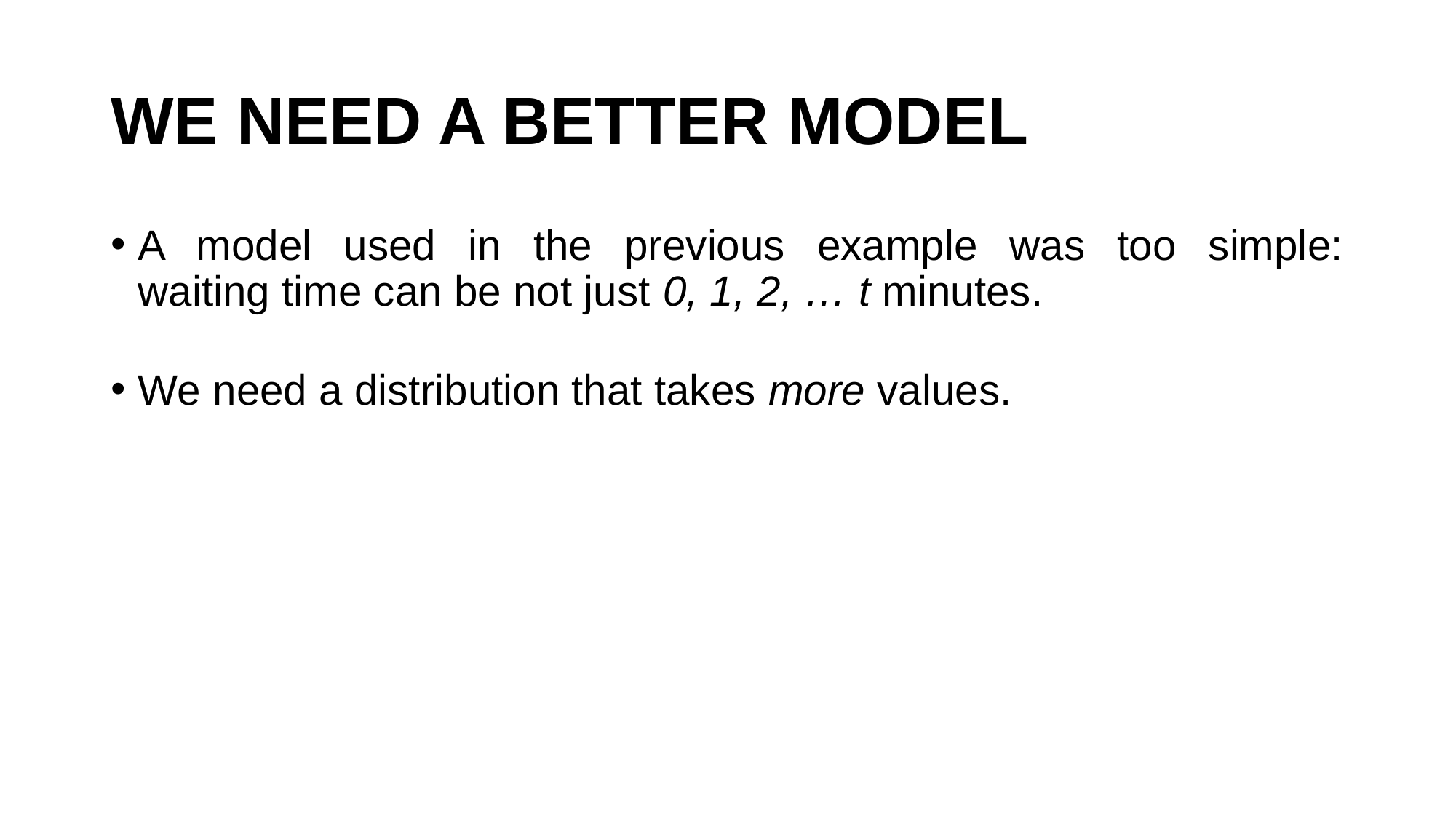

# WE NEED A BETTER MODEL
A model used in the previous example was too simple:
waiting time can be not just 0, 1, 2, … t minutes.

We need a distribution that takes more values.

In fact, we need out random variable to take infinite number of values…